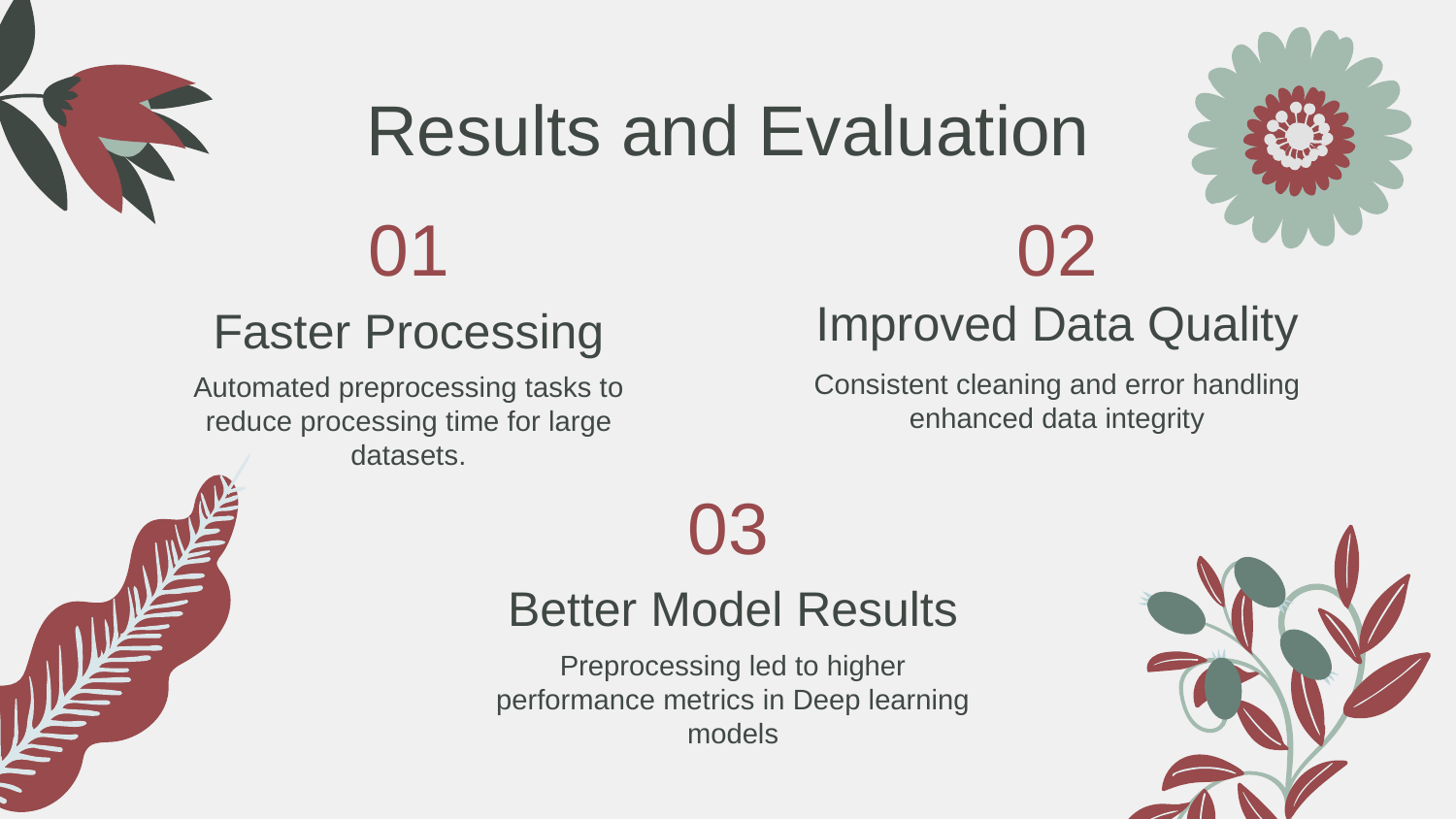

# Results and Evaluation
01
02
Improved Data Quality
Faster Processing
Consistent cleaning and error handling enhanced data integrity
Automated preprocessing tasks to reduce processing time for large datasets.
03
Better Model Results
Preprocessing led to higher performance metrics in Deep learning models